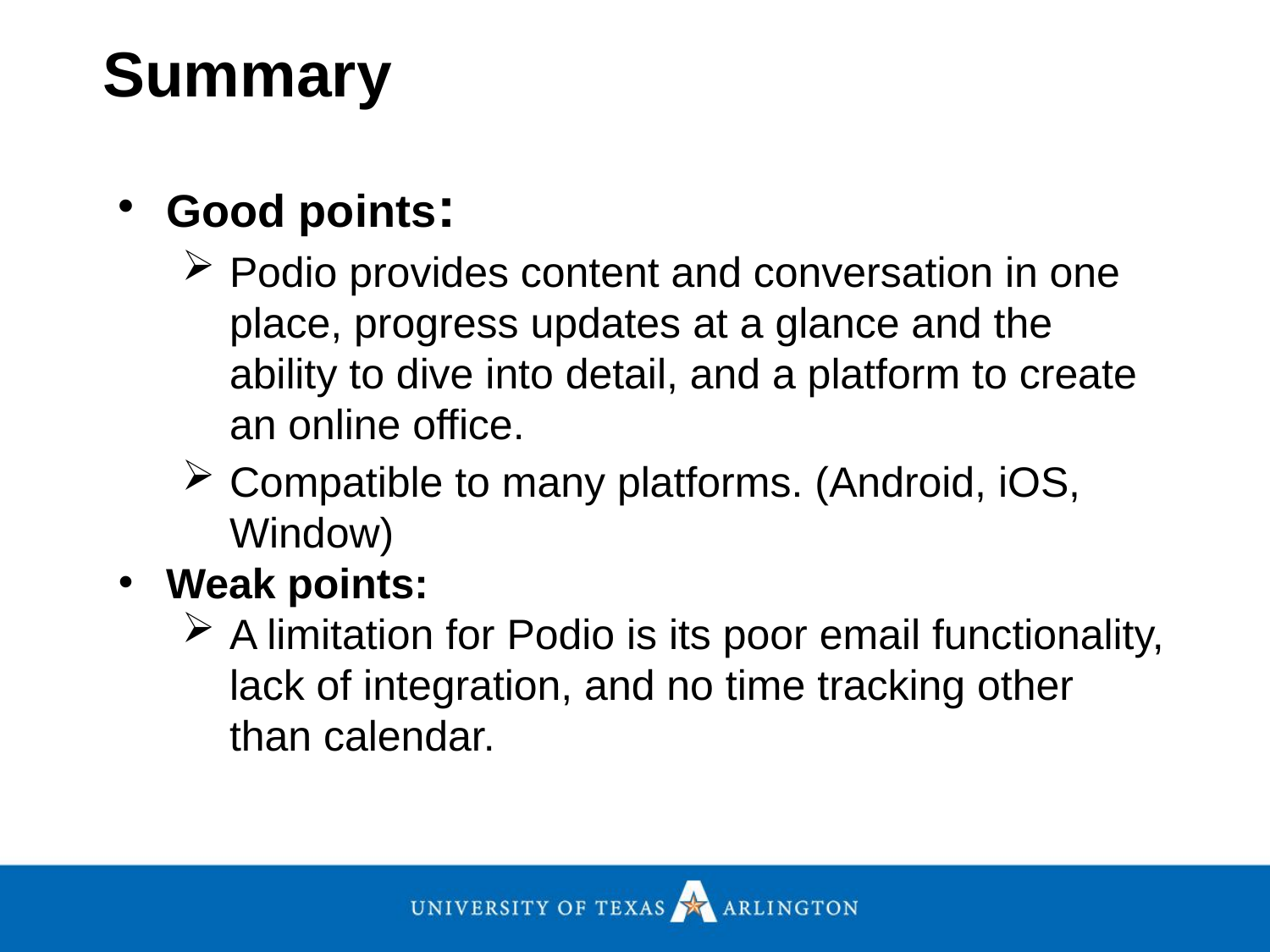

Summary

Good points:
Podio provides content and conversation in one place, progress updates at a glance and the ability to dive into detail, and a platform to create an online office.
Compatible to many platforms. (Android, iOS, Window)
Weak points:
A limitation for Podio is its poor email functionality, lack of integration, and no time tracking other than calendar.